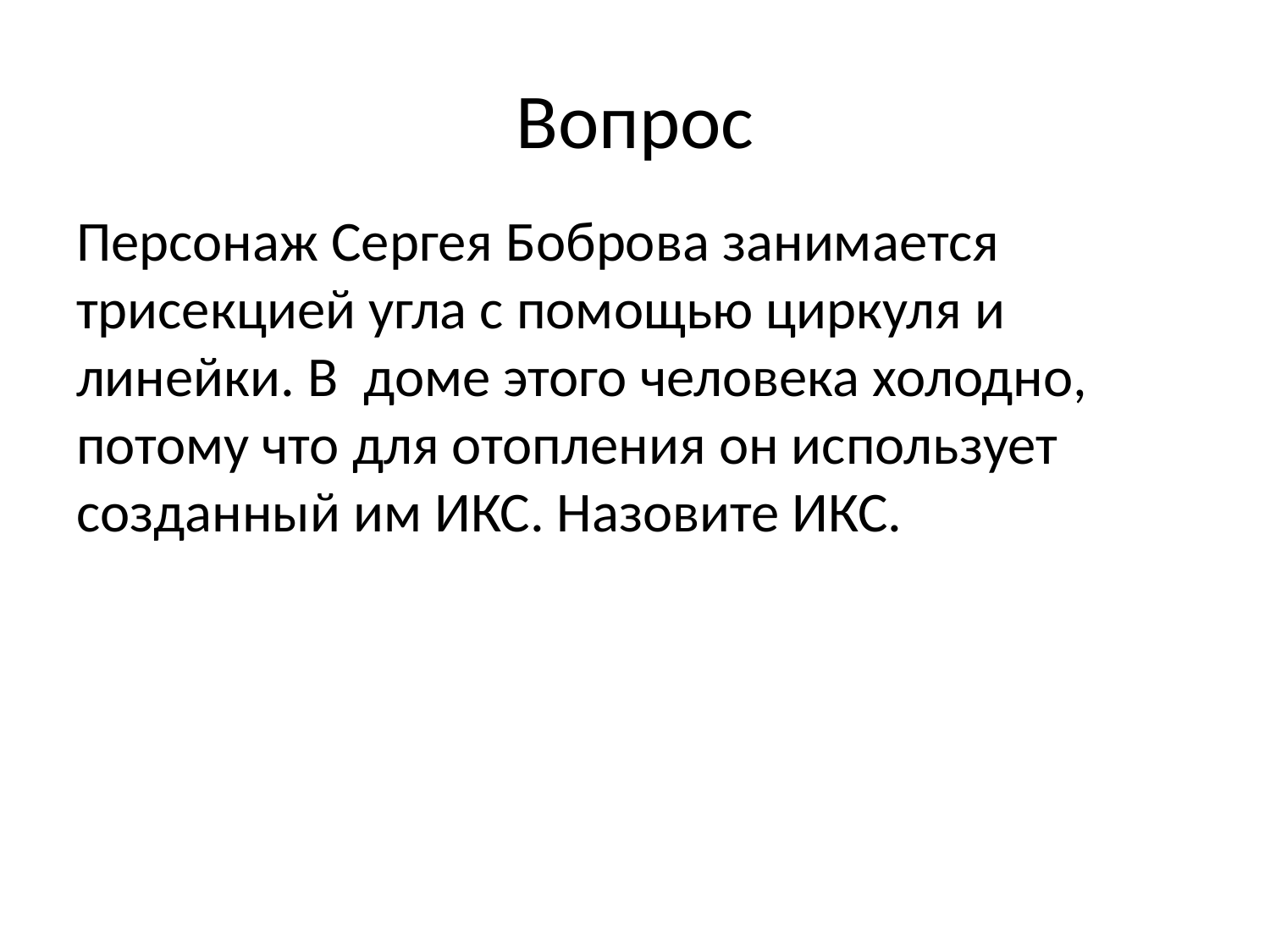

# Вопрос
Персонаж Сергея Боброва занимается трисекцией угла с помощью циркуля и линейки. В  доме этого человека холодно, потому что для отопления он использует созданный им ИКС. Назовите ИКС.